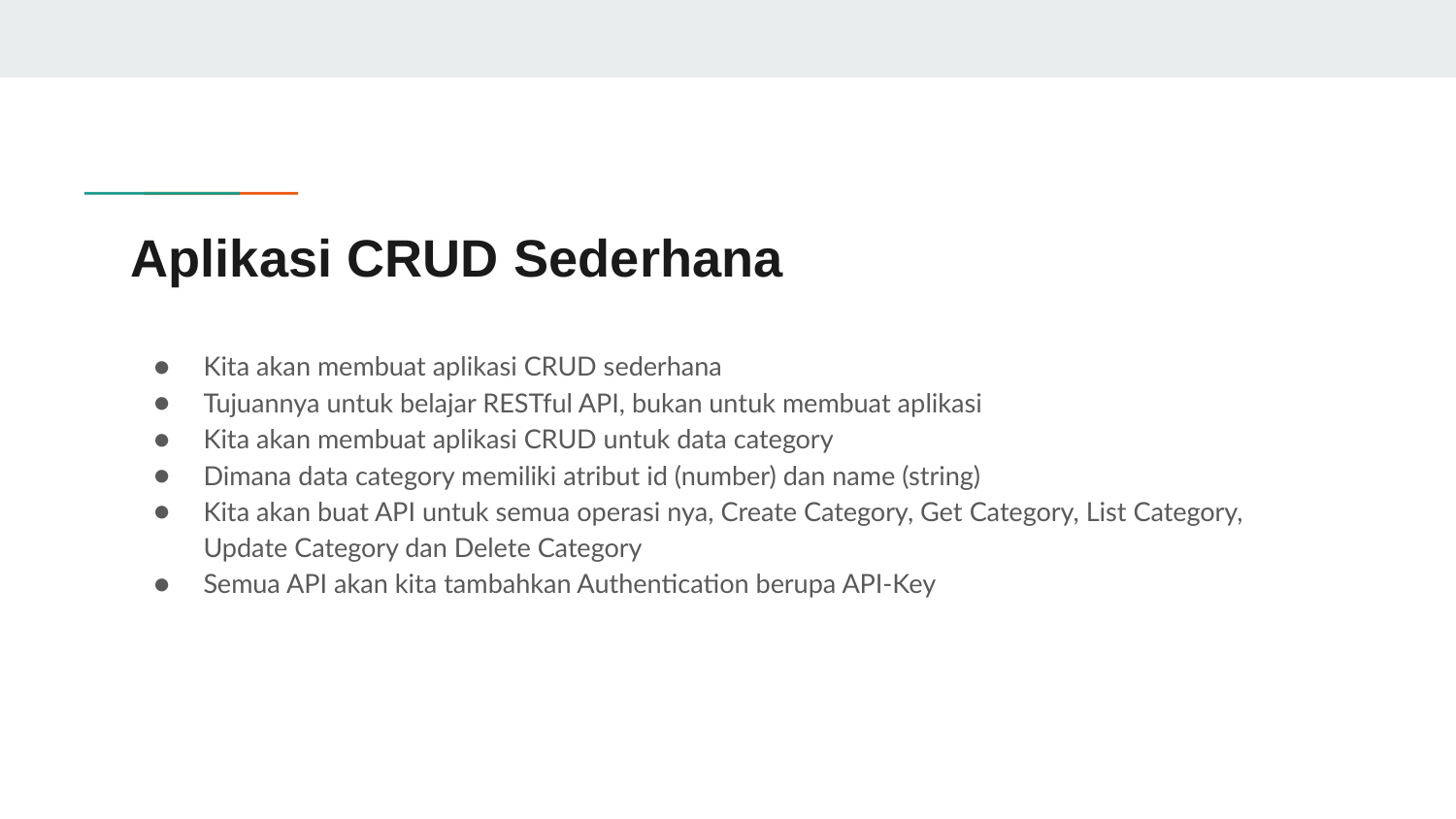

# Aplikasi CRUD Sederhana
Kita akan membuat aplikasi CRUD sederhana
Tujuannya untuk belajar RESTful API, bukan untuk membuat aplikasi
Kita akan membuat aplikasi CRUD untuk data category
Dimana data category memiliki atribut id (number) dan name (string)
Kita akan buat API untuk semua operasi nya, Create Category, Get Category, List Category, Update Category dan Delete Category
Semua API akan kita tambahkan Authentication berupa API-Key